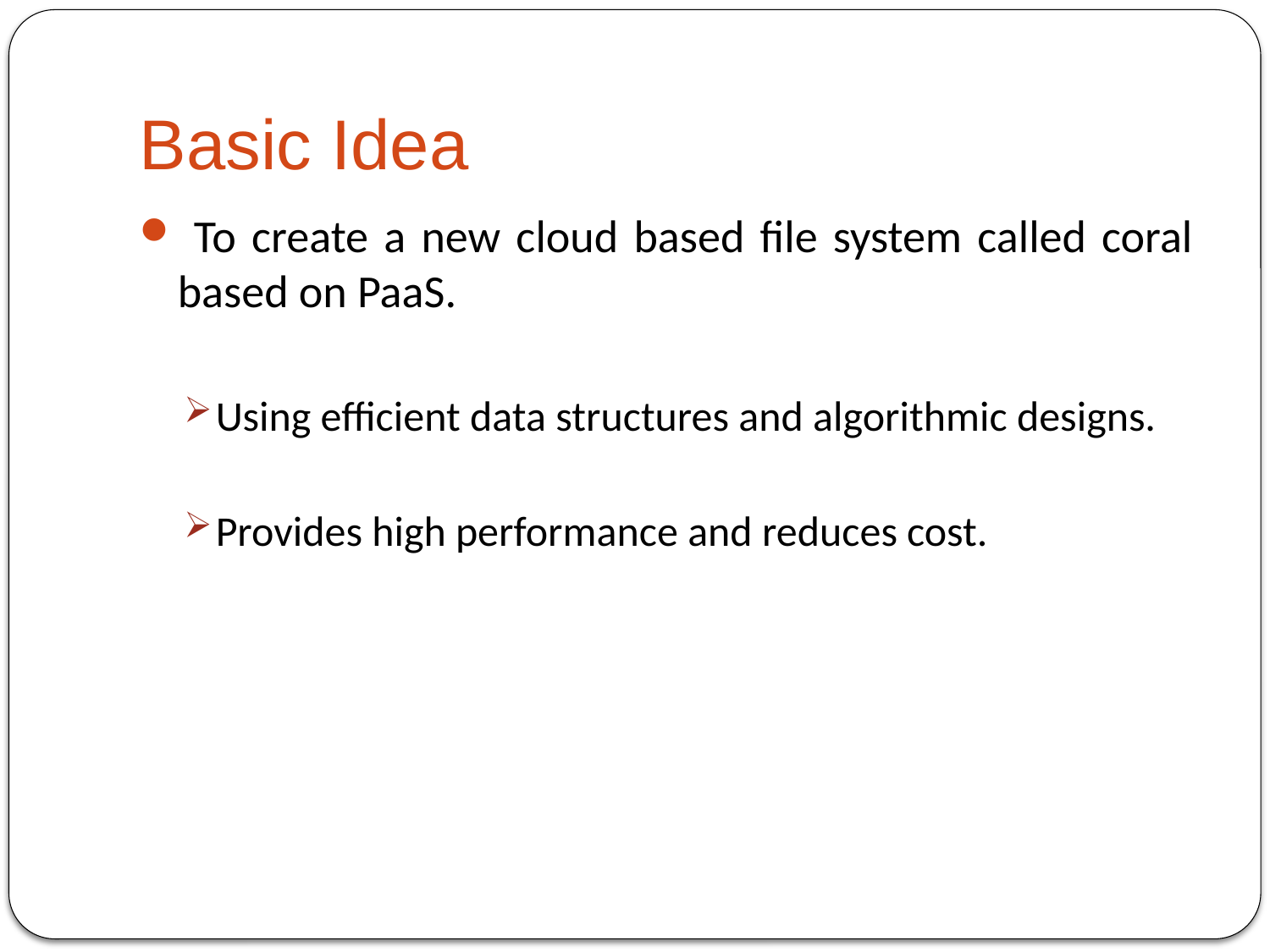

# Basic Idea
 To create a new cloud based file system called coral based on PaaS.

Using efficient data structures and algorithmic designs.

Provides high performance and reduces cost.